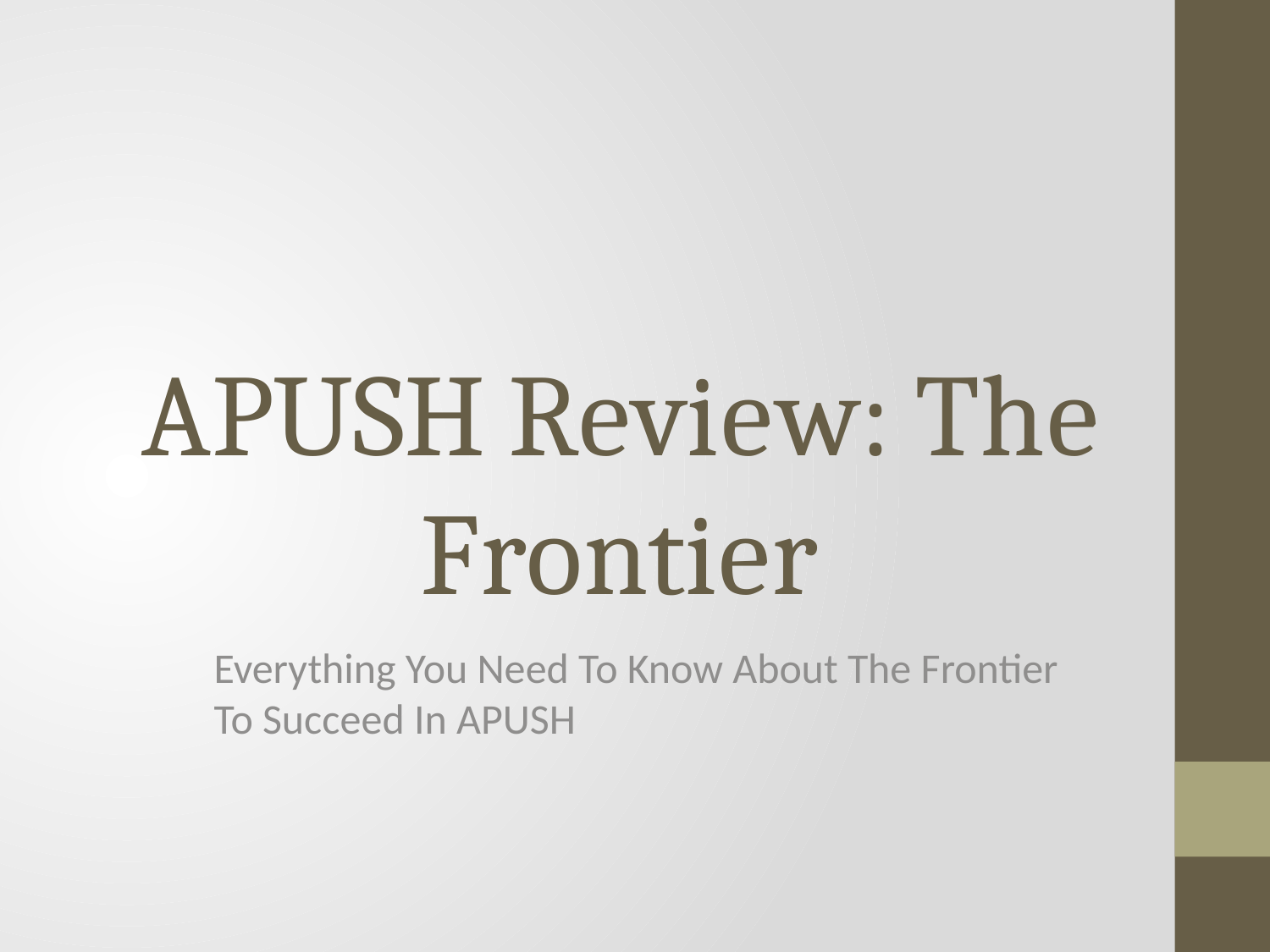

# APUSH Review: The Frontier
Everything You Need To Know About The Frontier To Succeed In APUSH